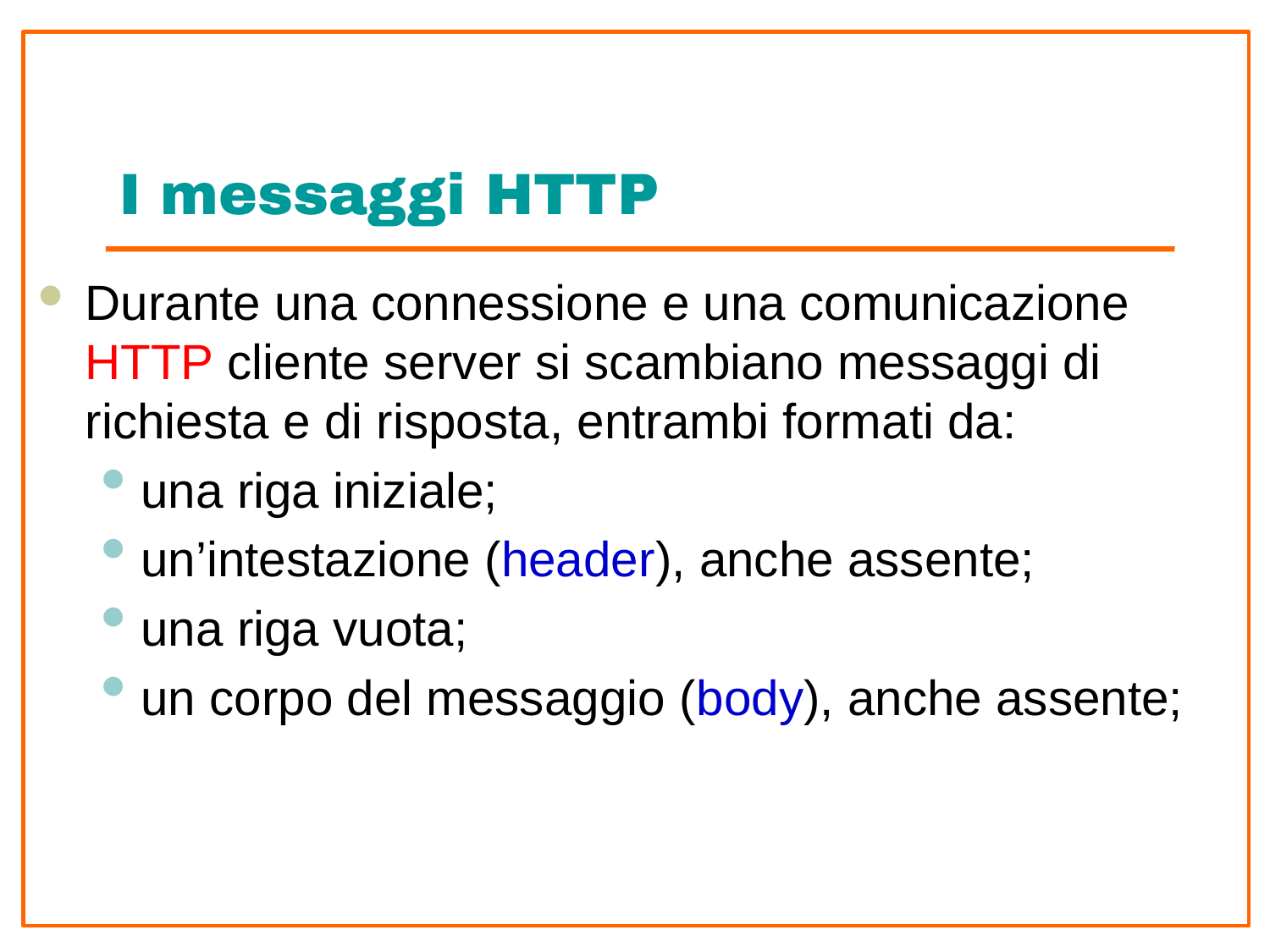

# I messaggi HTTP
Durante una connessione e una comunicazione HTTP cliente server si scambiano messaggi di richiesta e di risposta, entrambi formati da:
una riga iniziale;
un’intestazione (header), anche assente;
una riga vuota;
un corpo del messaggio (body), anche assente;